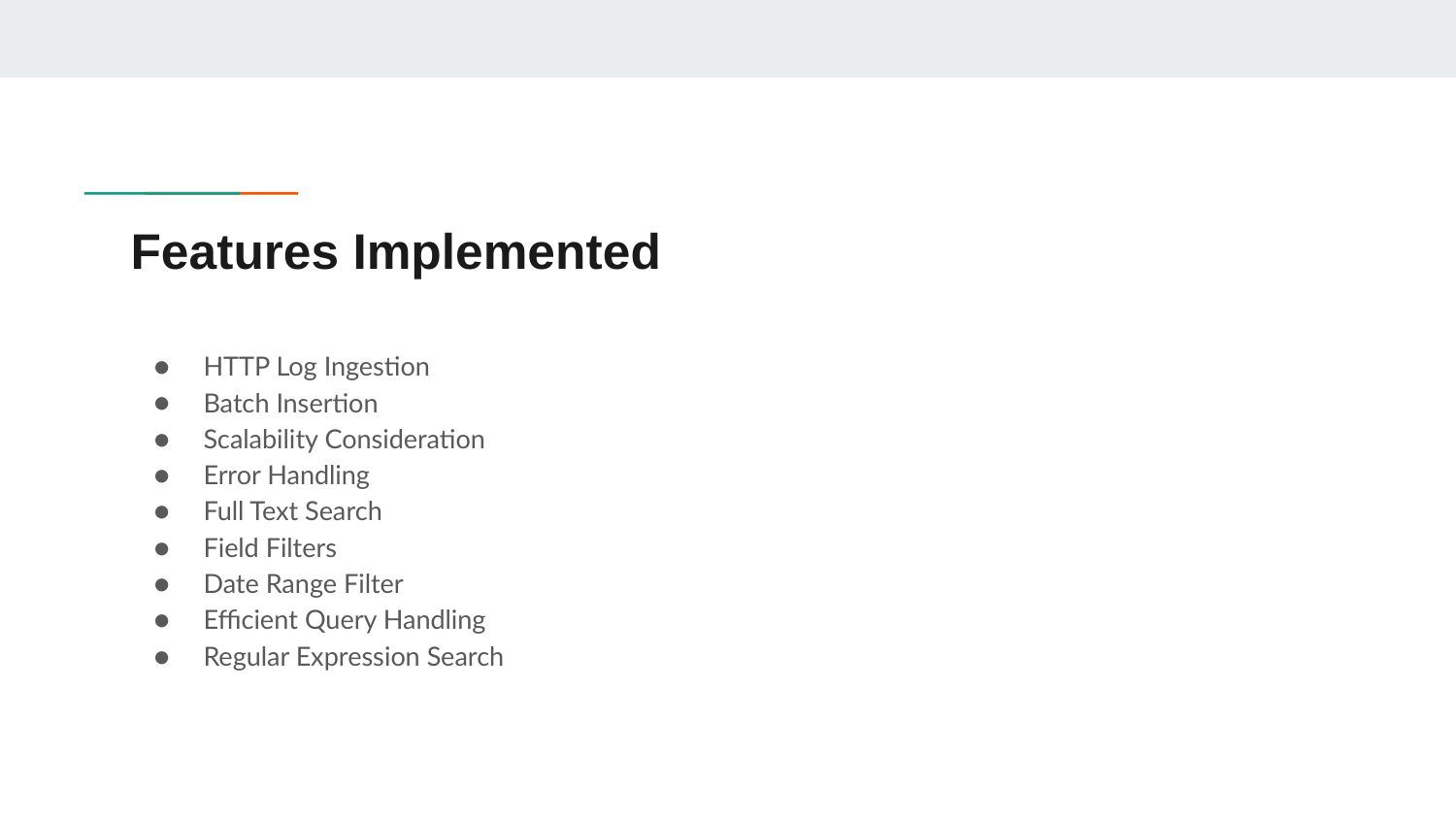

# Features Implemented
HTTP Log Ingestion
Batch Insertion
Scalability Consideration
Error Handling
Full Text Search
Field Filters
Date Range Filter
Efficient Query Handling
Regular Expression Search